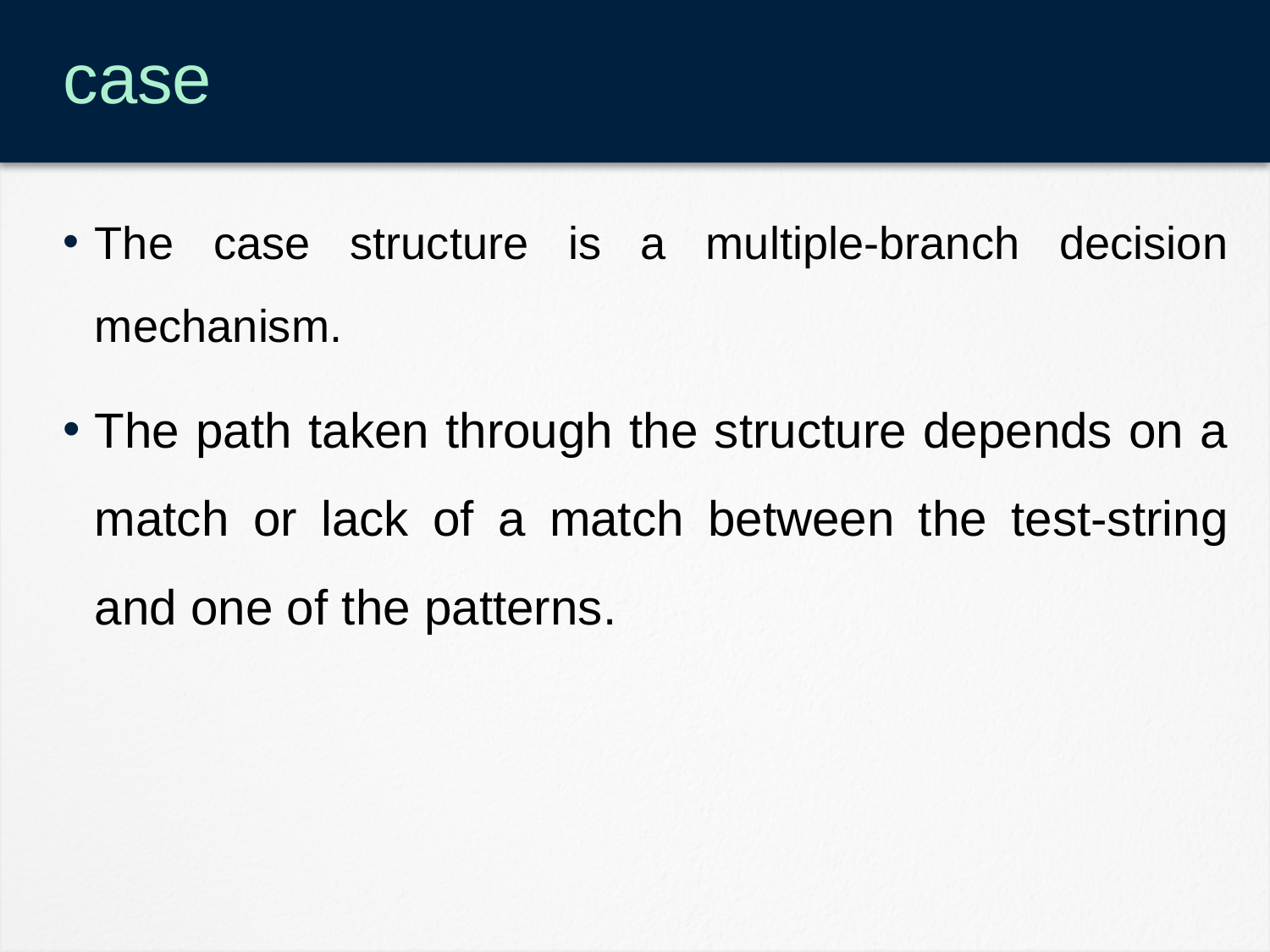

# case
The case structure is a multiple-branch decision mechanism.
The path taken through the structure depends on a match or lack of a match between the test-string and one of the patterns.